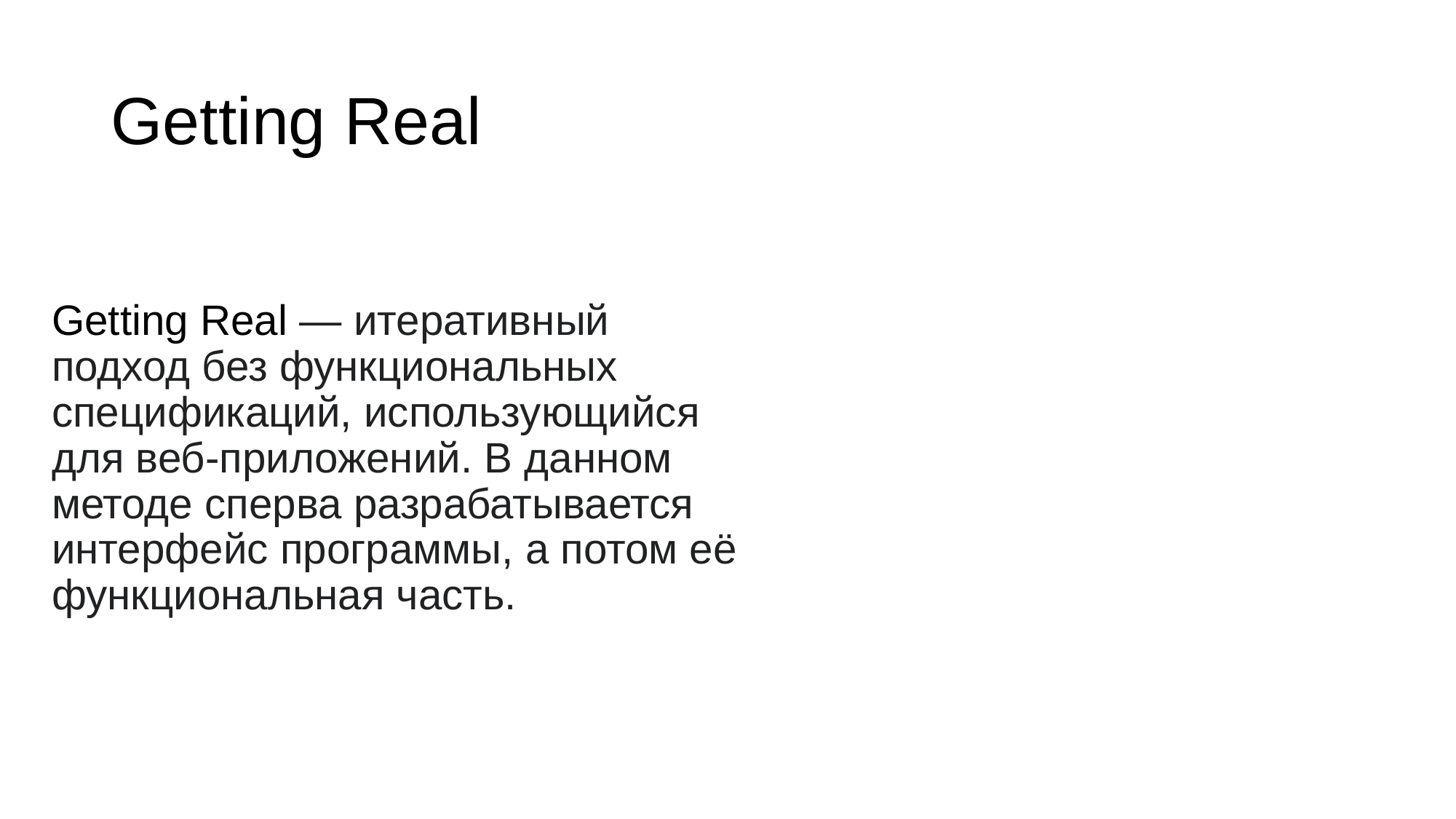

# Getting Real
Getting Real — итеративный подход без функциональных спецификаций, использующийся для веб-приложений. В данном методе сперва разрабатывается интерфейс программы, а потом её функциональная часть.